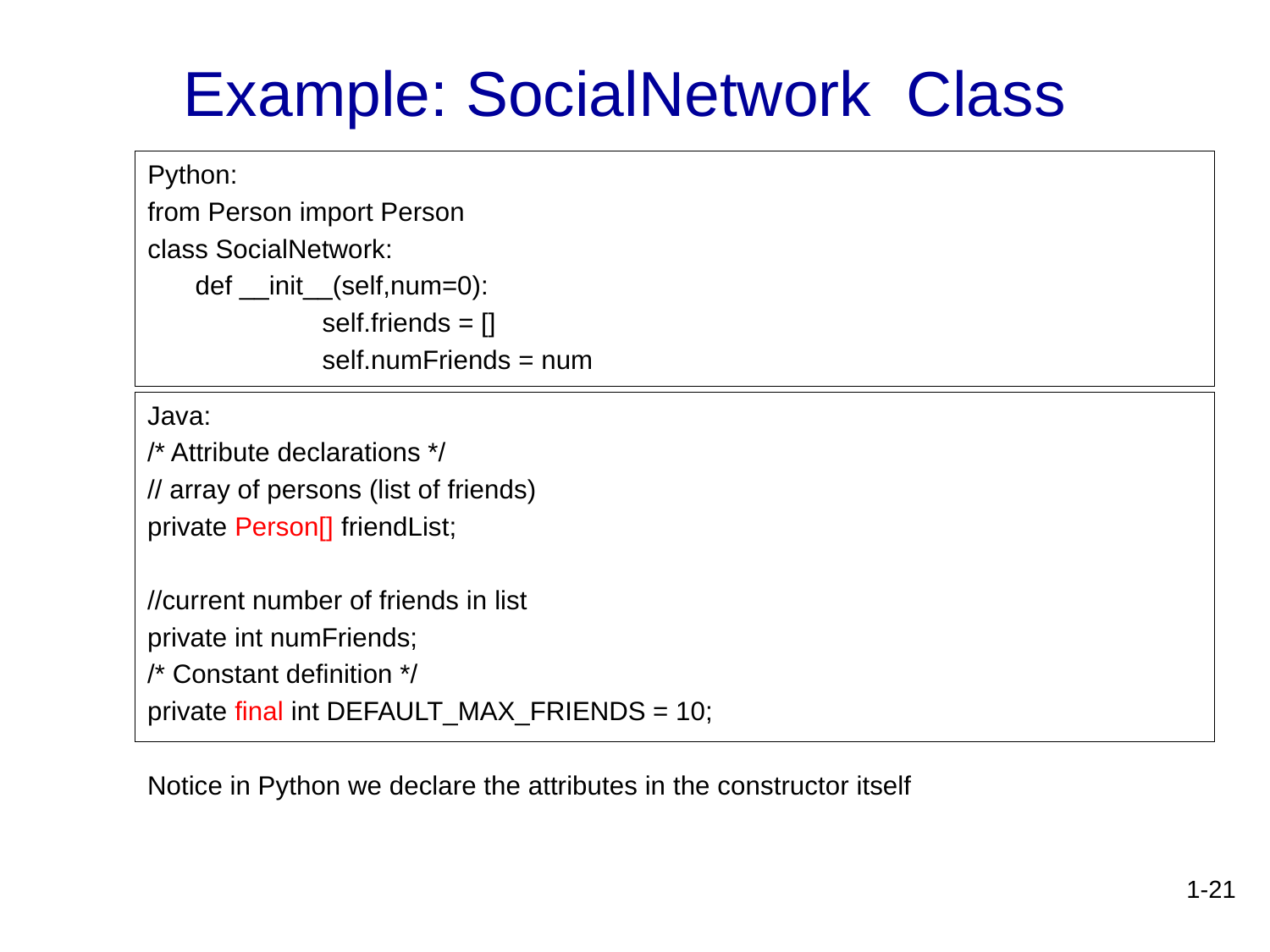

Example: SocialNetwork  Class
Python:
from Person import Person
class SocialNetwork:
	def __init__(self,num=0):
		self.friends = []
		self.numFriends = num

Java:
/* Attribute declarations */
// array of persons (list of friends)
private Person[] friendList;

//current number of friends in list
private int numFriends;
/* Constant definition */
private final int DEFAULT_MAX_FRIENDS = 10;

Notice in Python we declare the attributes in the constructor itself
1-21